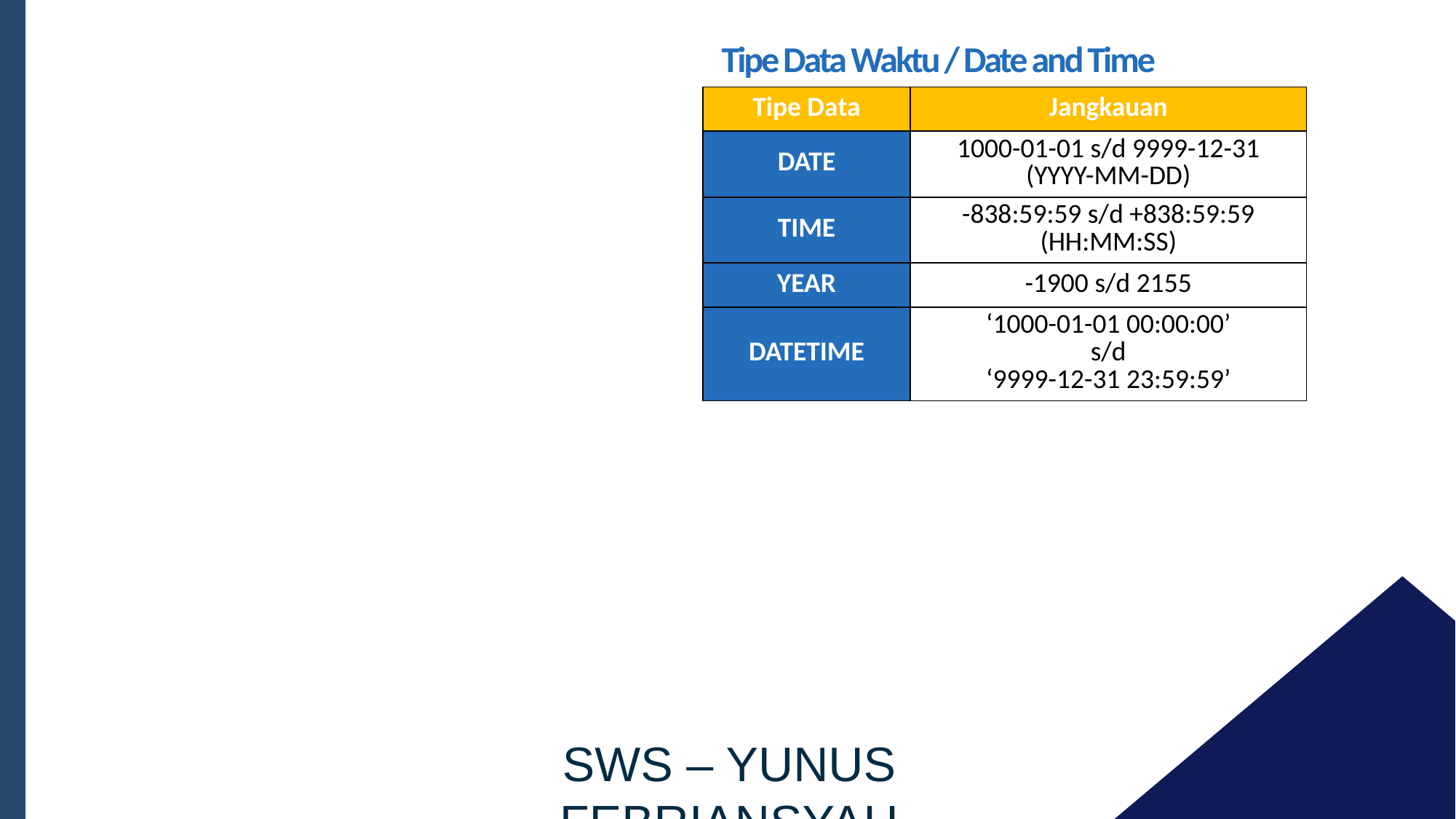

Tipe Data Waktu / Date and Time
| Tipe Data | Jangkauan |
| --- | --- |
| DATE | 1000-01-01 s/d 9999-12-31 (YYYY-MM-DD) |
| TIME | -838:59:59 s/d +838:59:59 (HH:MM:SS) |
| YEAR | -1900 s/d 2155 |
| DATETIME | ‘1000-01-01 00:00:00’ s/d ‘9999-12-31 23:59:59’ |